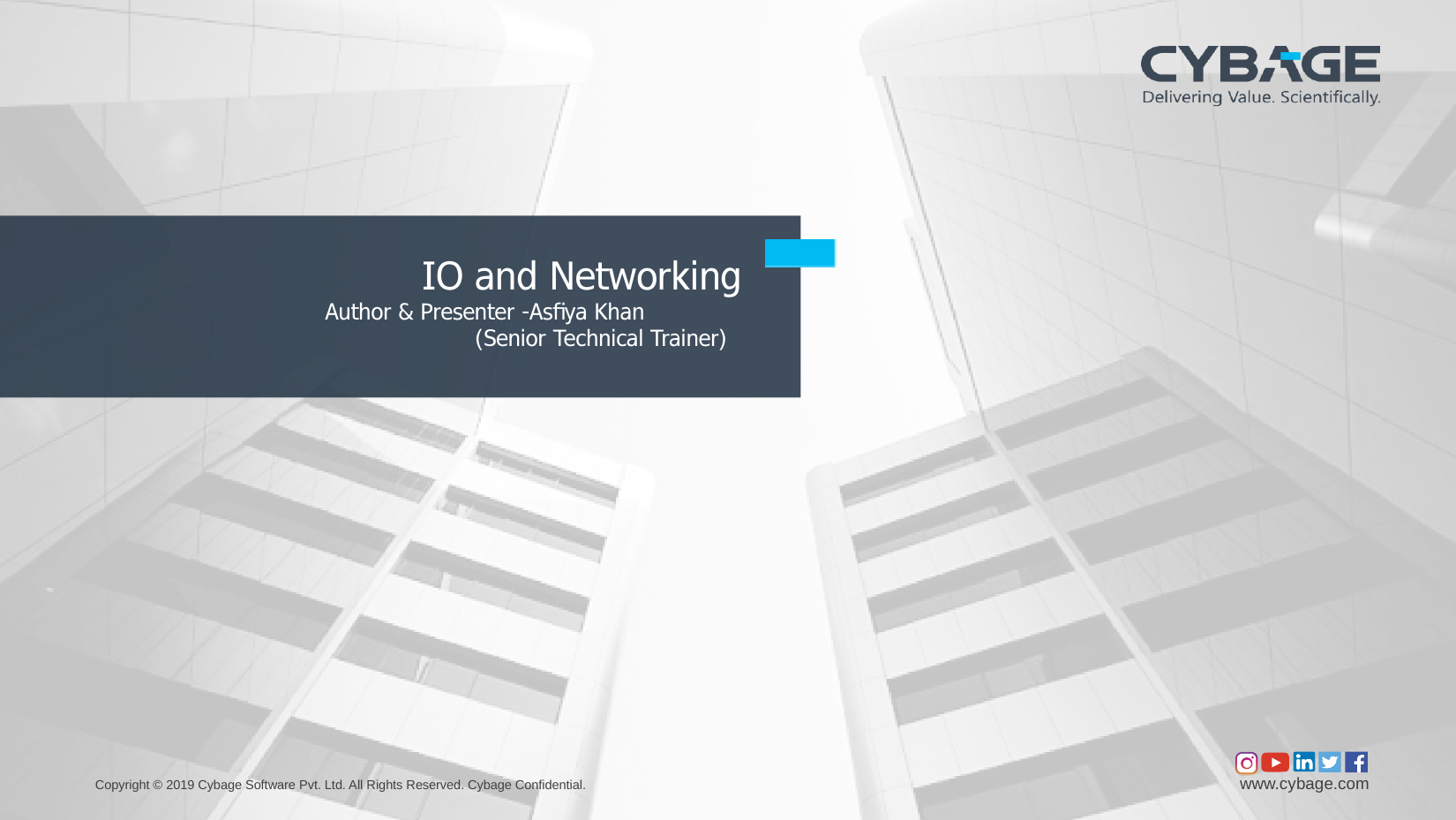

IO and Networking
                                            Author & Presenter -Asfiya Khan                                                                         			(Senior Technical Trainer)